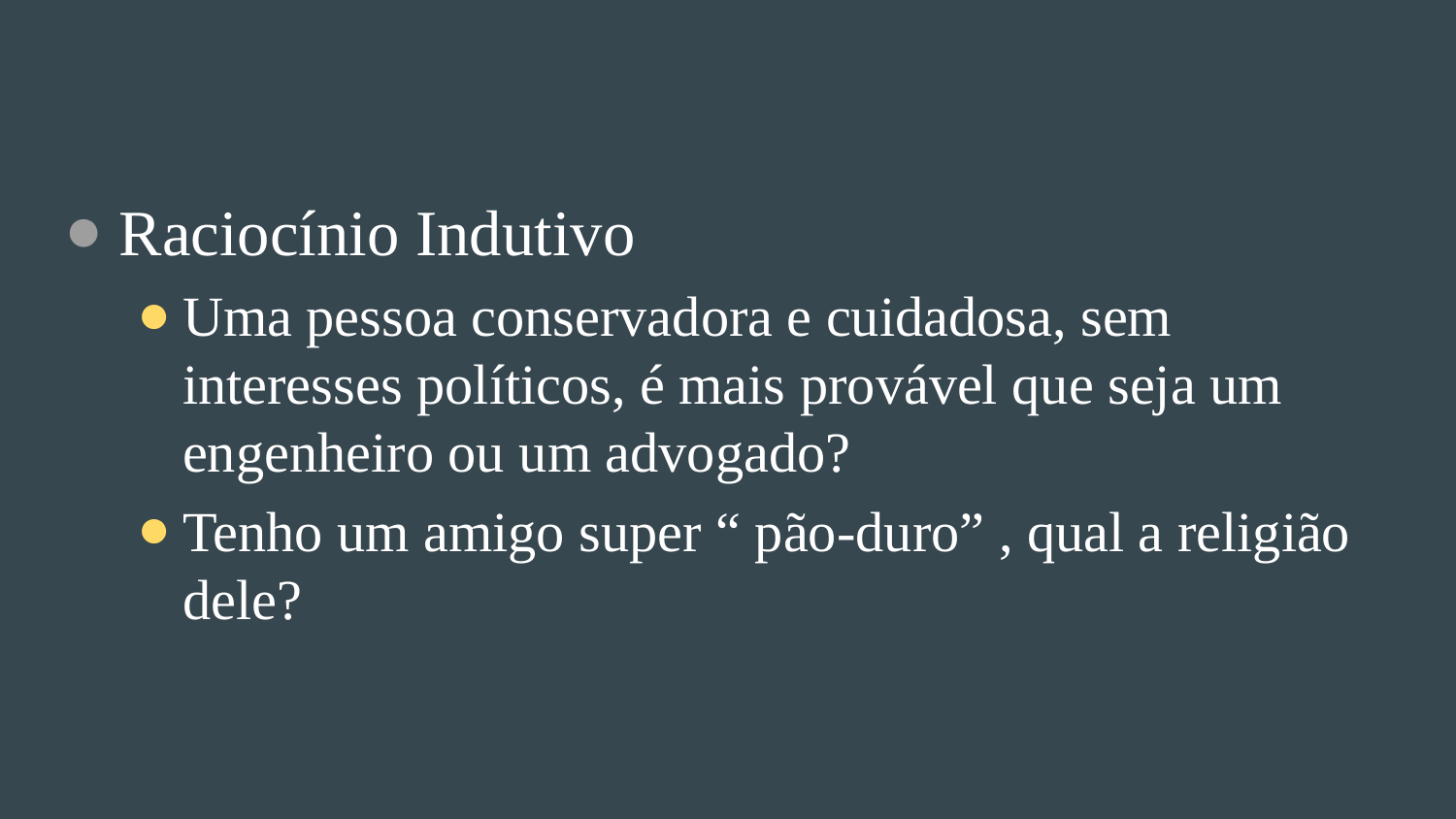

#
Raciocínio Indutivo
Uma pessoa conservadora e cuidadosa, sem interesses políticos, é mais provável que seja um engenheiro ou um advogado?
Tenho um amigo super “ pão-duro” , qual a religião dele?